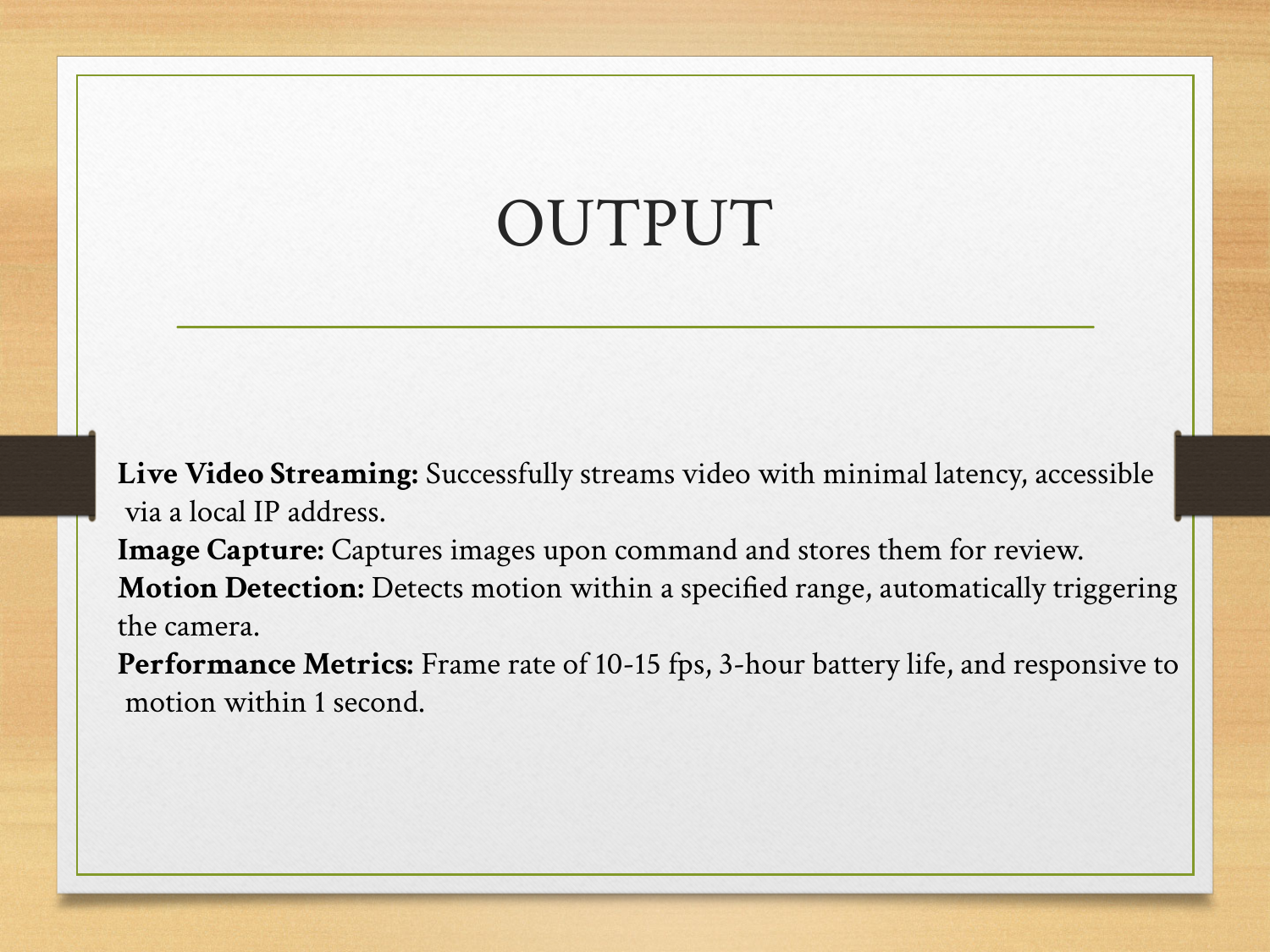

# OUTPUT

Live Video Streaming: Successfully streams video with minimal latency, accessible
 via a local IP address.
Image Capture: Captures images upon command and stores them for review.
Motion Detection: Detects motion within a specified range, automatically triggering
the camera.
Performance Metrics: Frame rate of 10-15 fps, 3-hour battery life, and responsive to
 motion within 1 second.